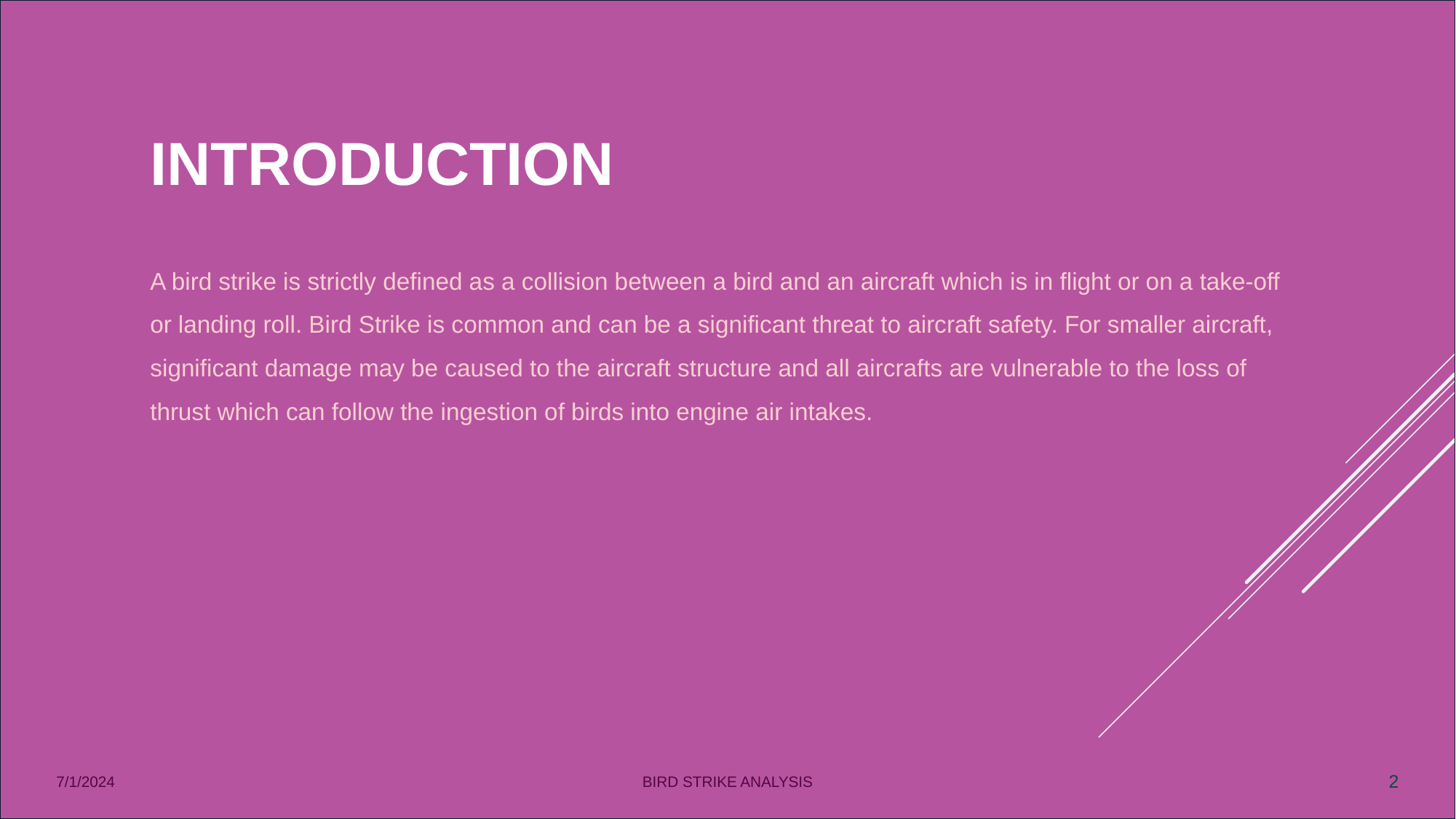

# Introduction
A bird strike is strictly defined as a collision between a bird and an aircraft which is in flight or on a take-off or landing roll. Bird Strike is common and can be a significant threat to aircraft safety. For smaller aircraft, significant damage may be caused to the aircraft structure and all aircrafts are vulnerable to the loss of thrust which can follow the ingestion of birds into engine air intakes.

7/1/2024
BIRD STRIKE ANALYSIS
2